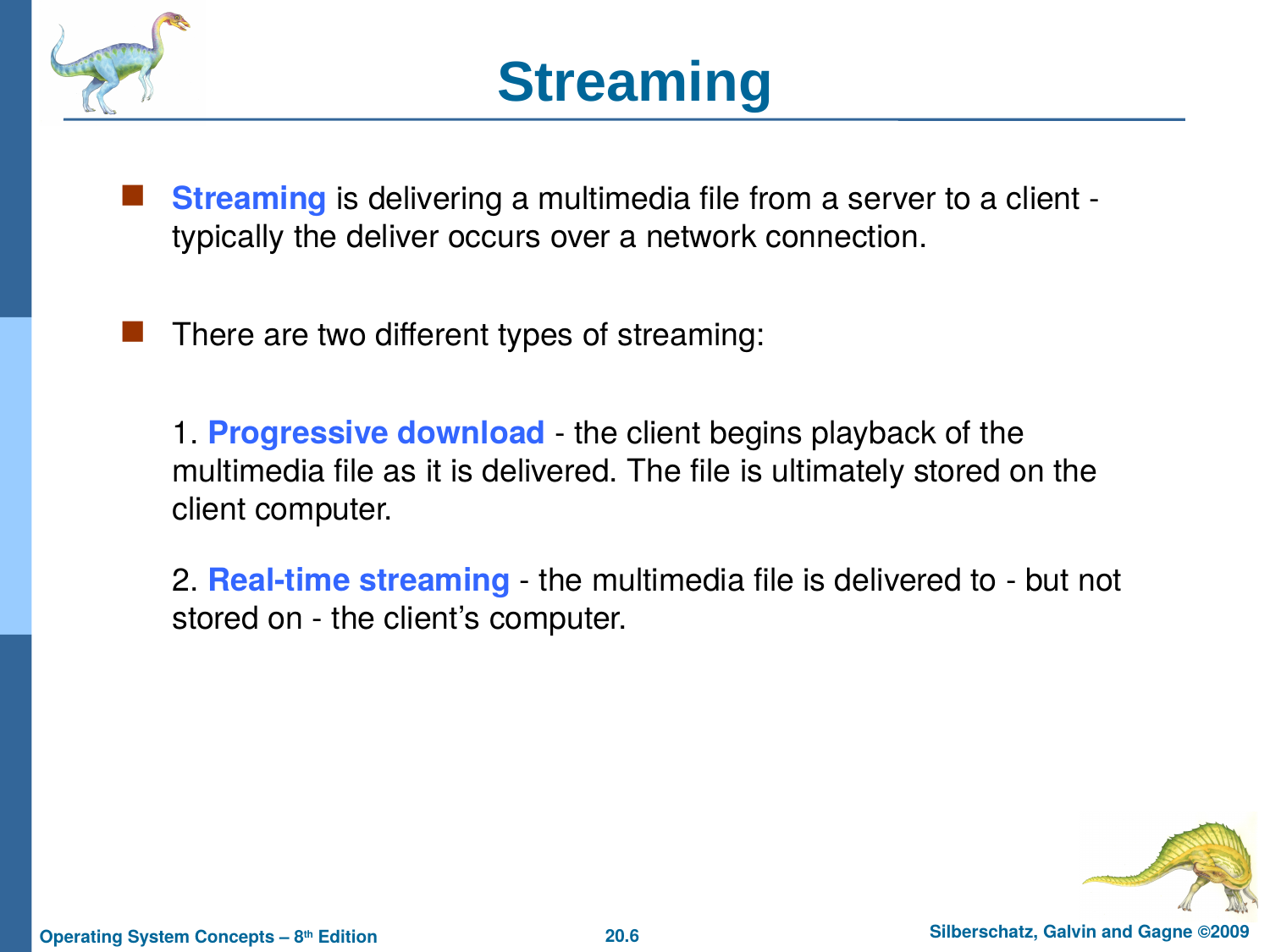

# Streaming
Streaming is delivering a multimedia file from a server to a client - typically the deliver occurs over a network connection.

There are two different types of streaming:

	1. Progressive download - the client begins playback of the multimedia file as it is delivered. The file is ultimately stored on the client computer.

	2. Real-time streaming - the multimedia file is delivered to - but not stored on - the client’s computer.